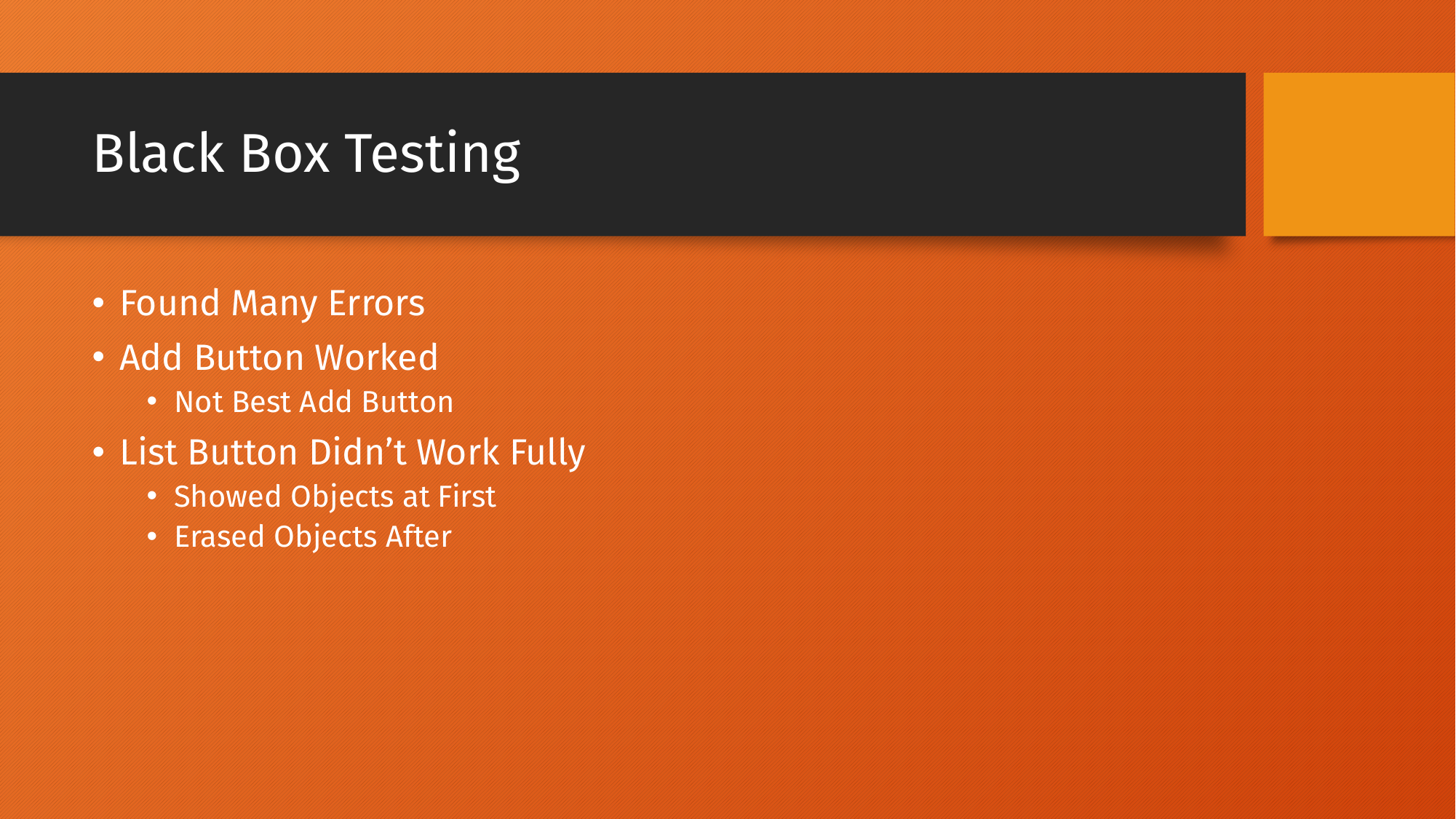

# Black Box Testing
Found Many Errors
Add Button Worked
Not Best Add Button
List Button Didn’t Work Fully
Showed Objects at First
Erased Objects After